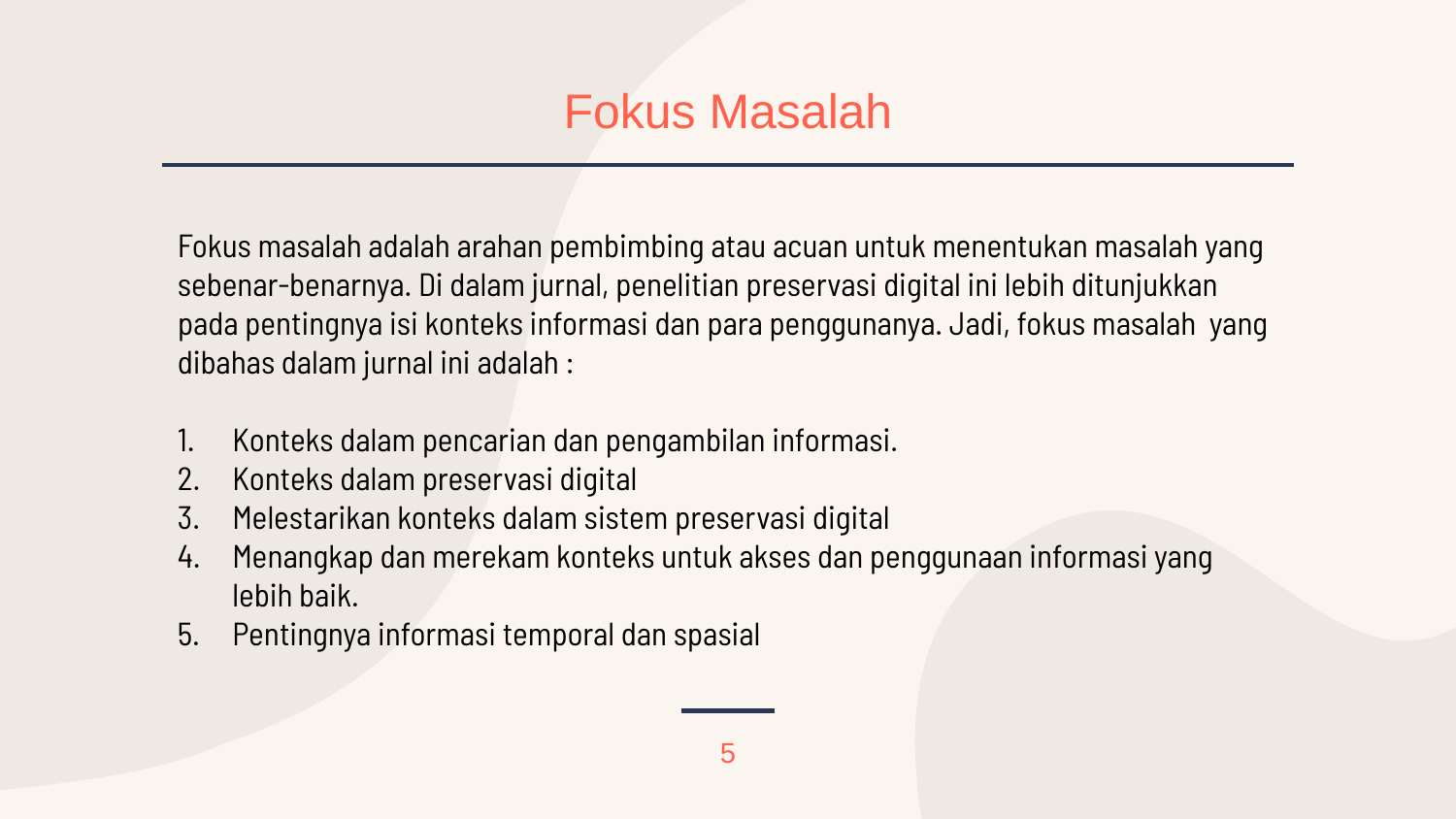

# Fokus Masalah
Fokus masalah adalah arahan pembimbing atau acuan untuk menentukan masalah yang sebenar-benarnya. Di dalam jurnal, penelitian preservasi digital ini lebih ditunjukkan pada pentingnya isi konteks informasi dan para penggunanya. Jadi, fokus masalah  yang dibahas dalam jurnal ini adalah :

Konteks dalam pencarian dan pengambilan informasi.
Konteks dalam preservasi digital
Melestarikan konteks dalam sistem preservasi digital
Menangkap dan merekam konteks untuk akses dan penggunaan informasi yang lebih baik.
Pentingnya informasi temporal dan spasial
5